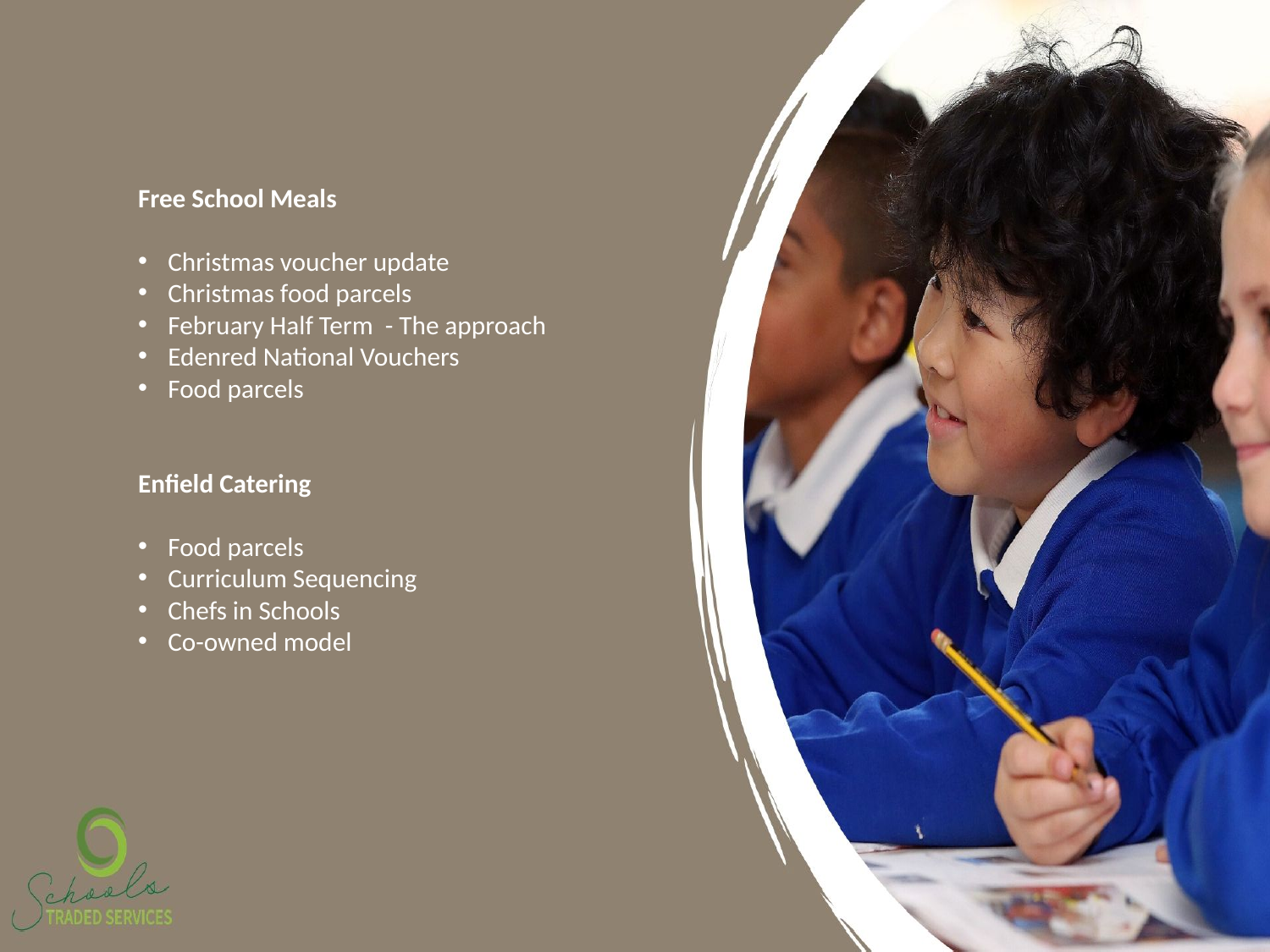

Free School Meals

Christmas voucher update
Christmas food parcels
February Half Term  - The approach
Edenred National Vouchers
Food parcels

Enfield Catering

Food parcels
Curriculum Sequencing
Chefs in Schools
Co-owned model